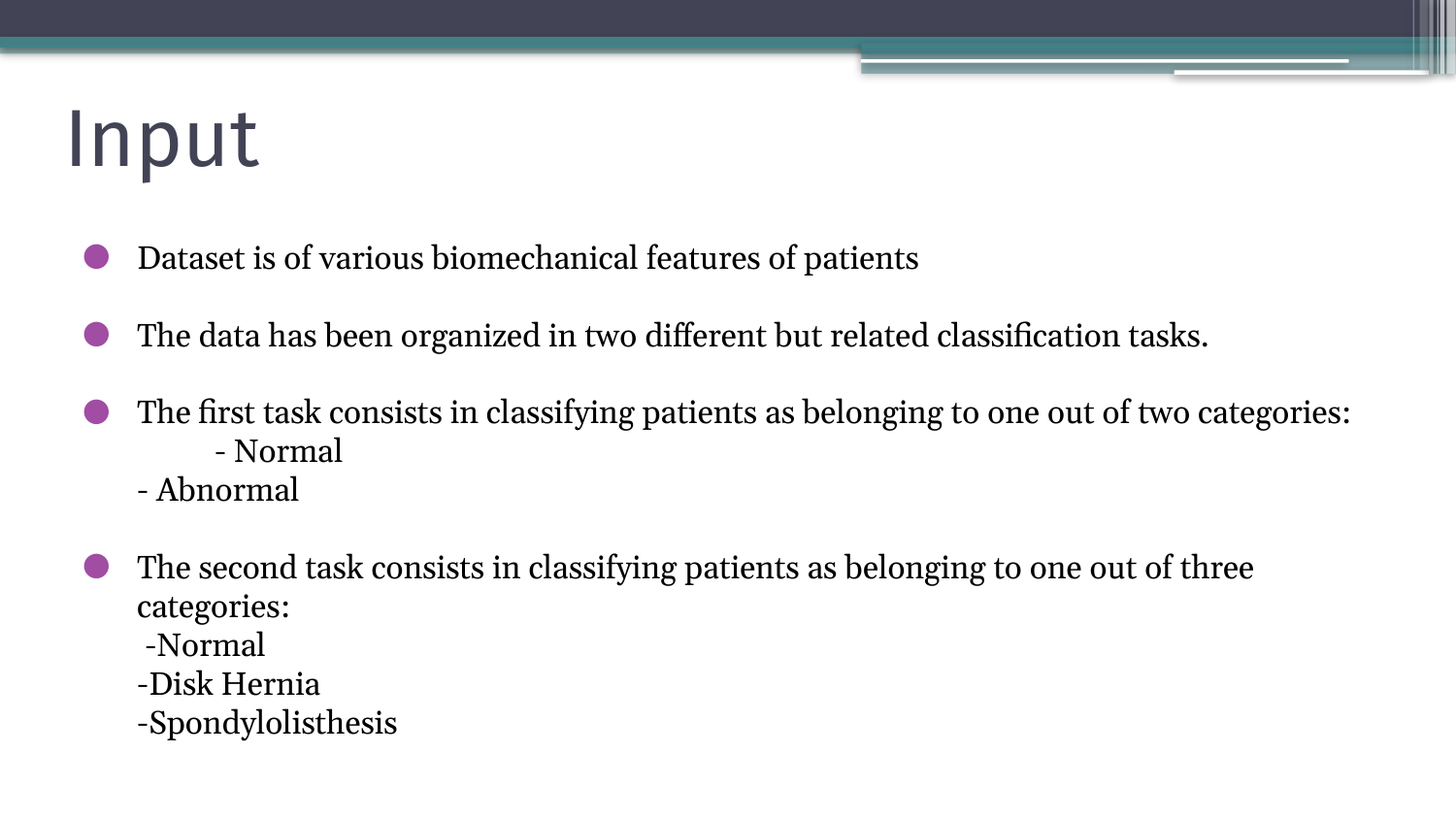

# Input

Dataset is of various biomechanical features of patients

The data has been organized in two different but related classification tasks.

The first task consists in classifying patients as belonging to one out of two categories:               - Normal
       - Abnormal

The second task consists in classifying patients as belonging to one out of three categories:
	 -Normal
       -Disk Hernia
       -Spondylolisthesis
8